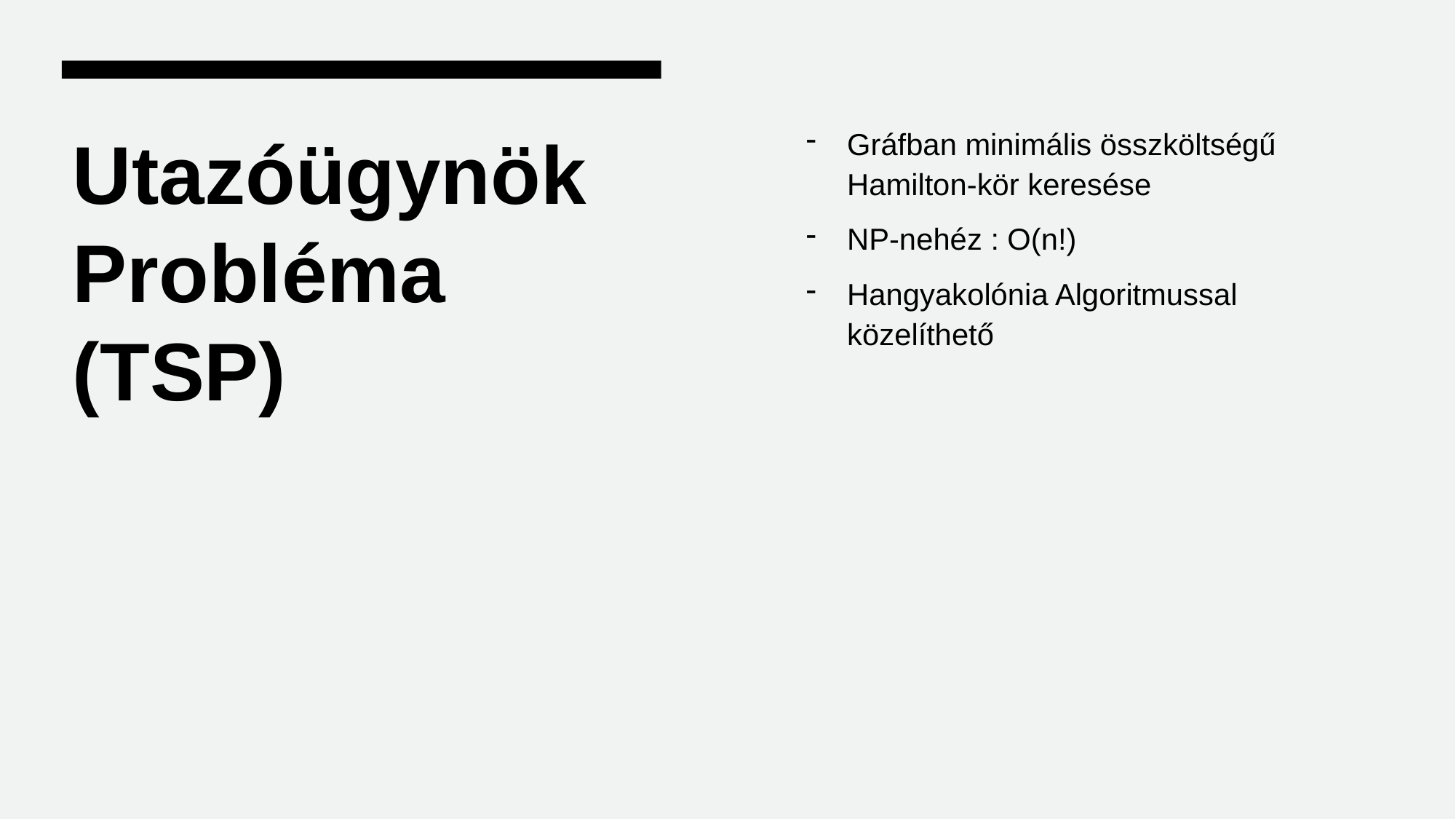

Gráfban minimális összköltségű Hamilton-kör keresése
NP-nehéz : O(n!)
Hangyakolónia Algoritmussal közelíthető
# Utazóügynök Probléma (TSP)